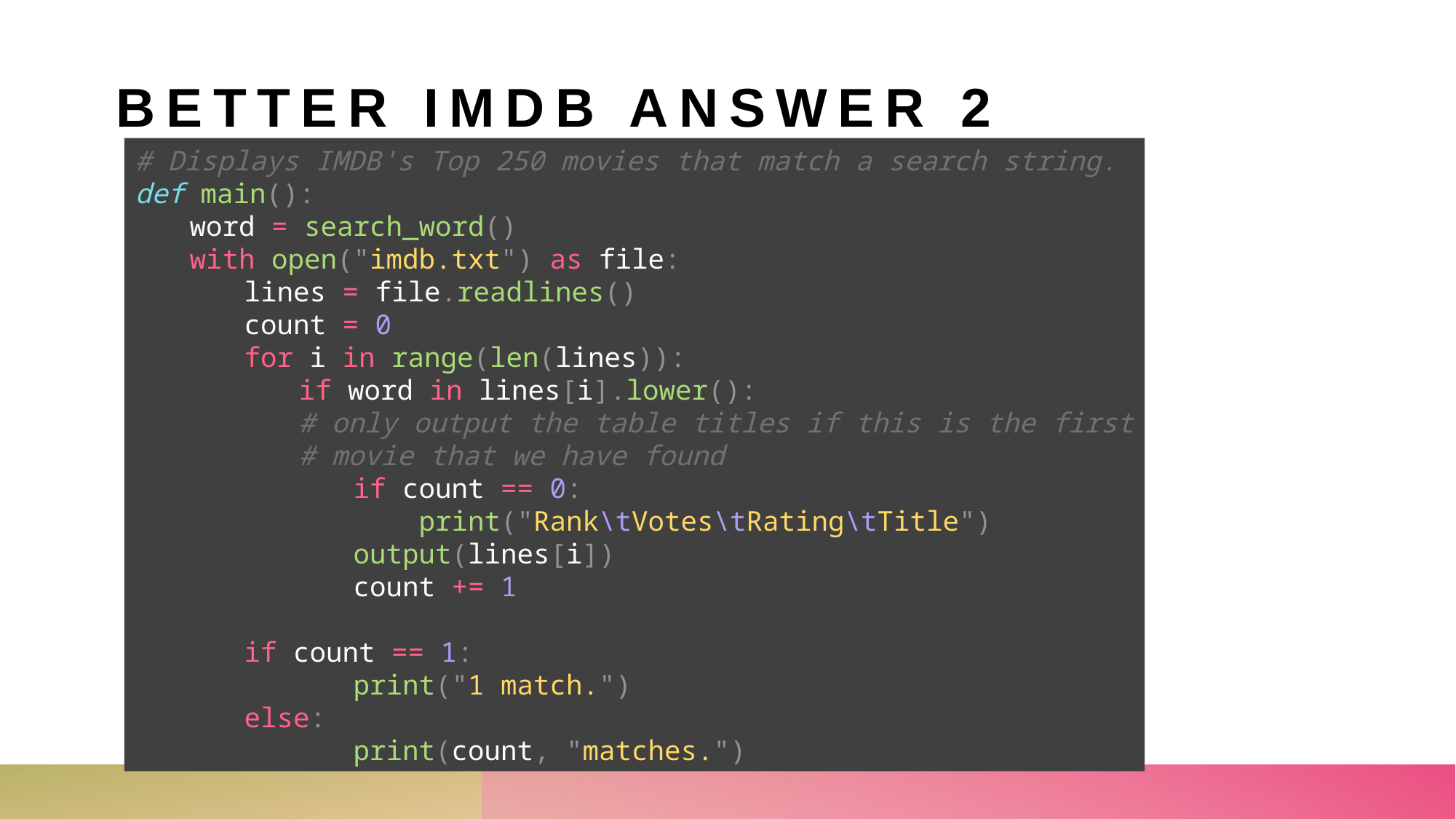

# Better IMDb answer 2
# Displays IMDB's Top 250 movies that match a search string.
def main():
word = search_word()
with open("imdb.txt") as file:
lines = file.readlines()
count = 0
for i in range(len(lines)):
if word in lines[i].lower():
# only output the table titles if this is the first
# movie that we have found
if count == 0:
    print("Rank\tVotes\tRating\tTitle")
output(lines[i])
count += 1

if count == 1:
	print("1 match.")
else:
	print(count, "matches.")